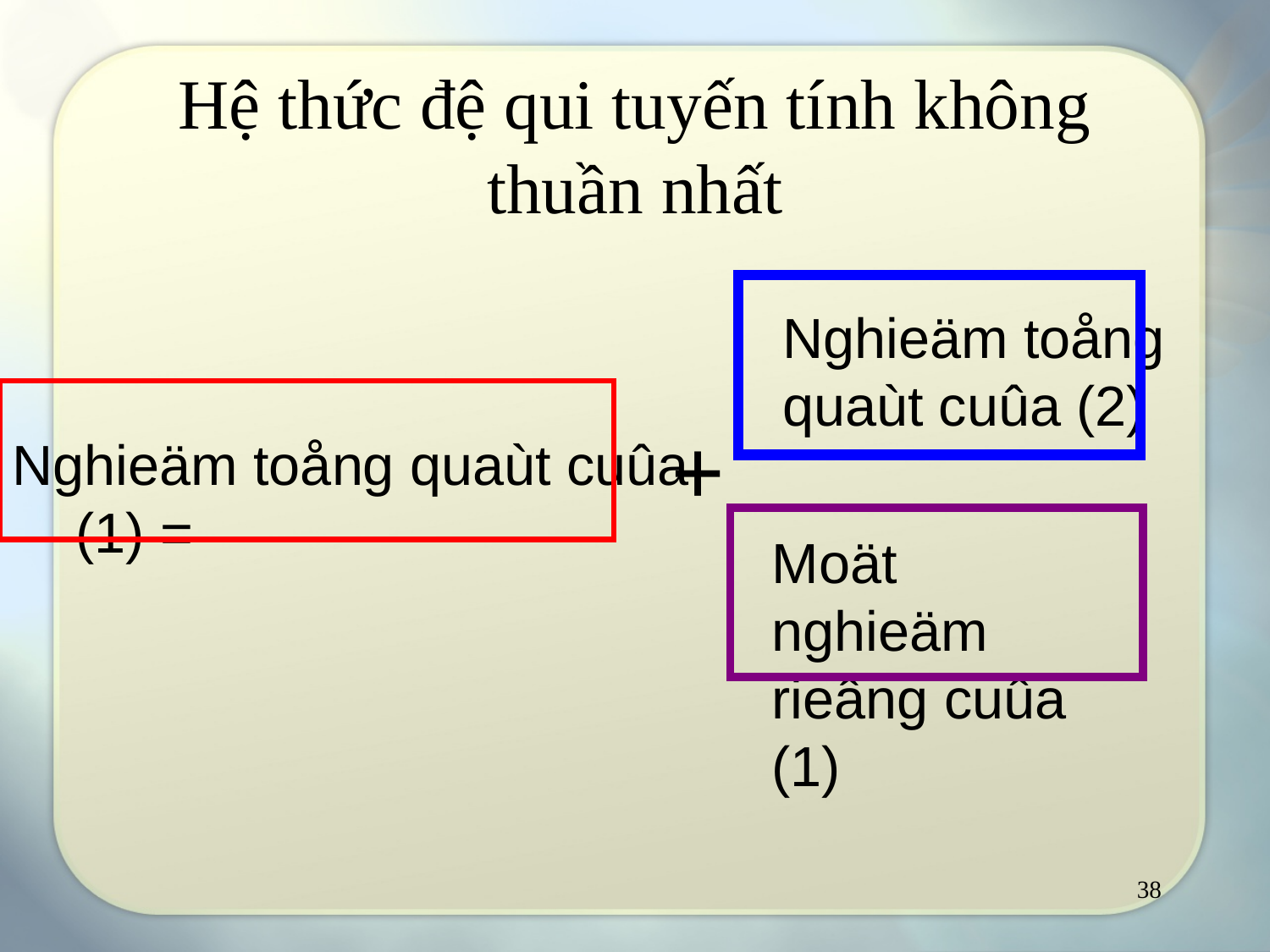

# Hệ thức đệ qui tuyến tính không thuần nhất

Nghieäm toång quaùt cuûa (2)

+
Nghieäm toång quaùt cuûa (1) =

Moät nghieäm rieâng cuûa (1)

38